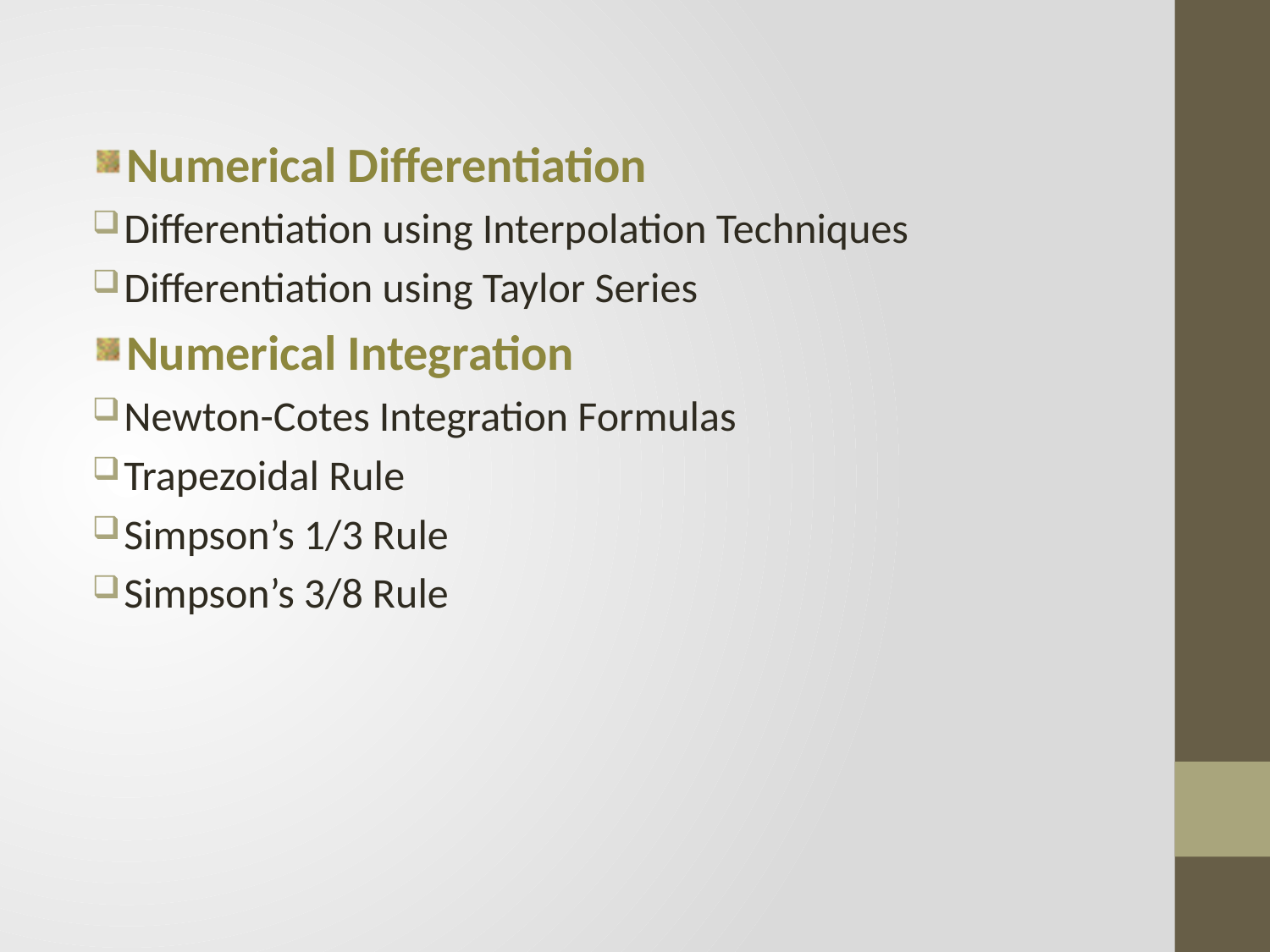

Numerical Differentiation
Differentiation using Interpolation Techniques
Differentiation using Taylor Series
Numerical Integration
Newton-Cotes Integration Formulas
Trapezoidal Rule
Simpson’s 1/3 Rule
Simpson’s 3/8 Rule